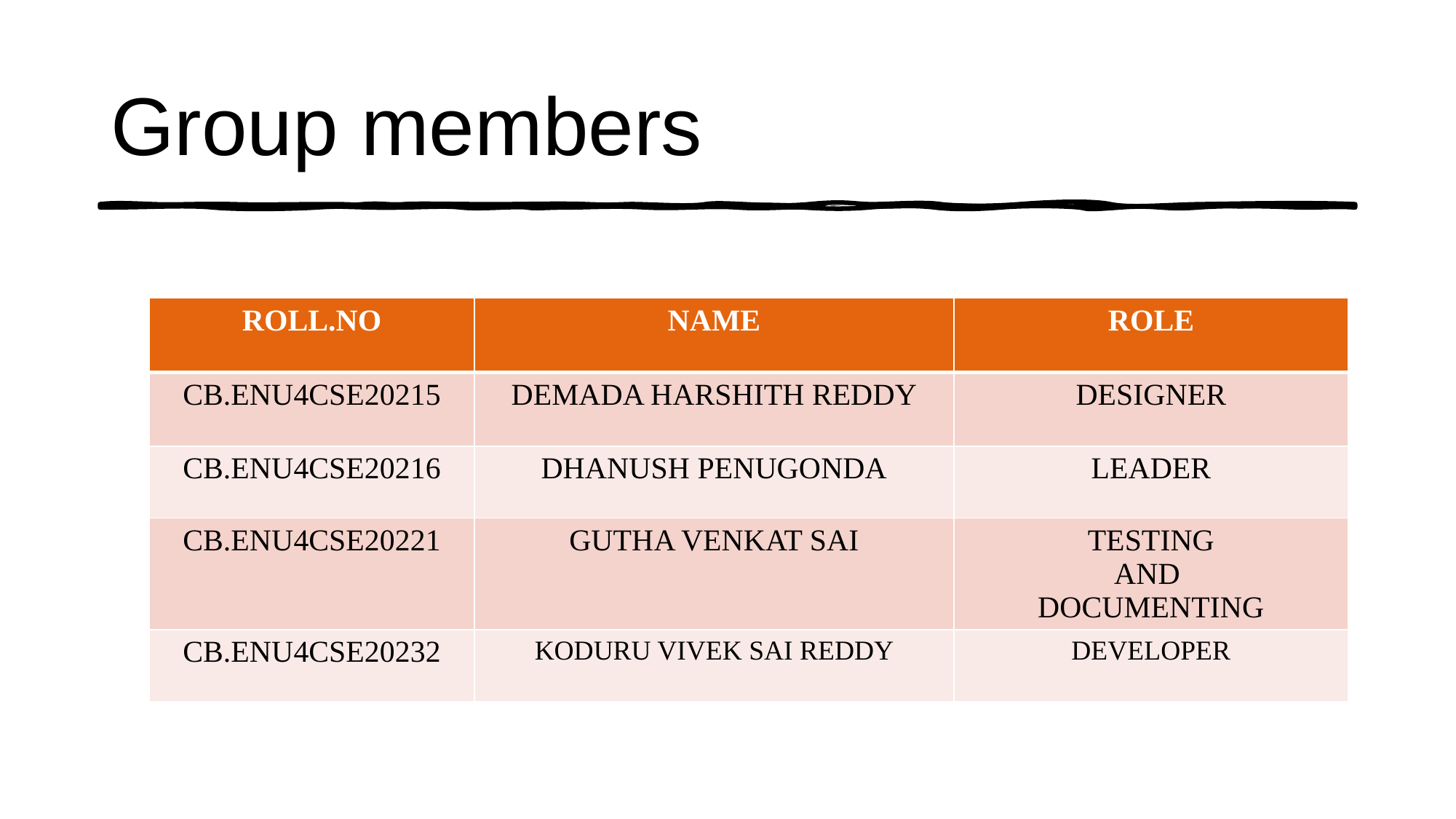

# Group members
| ROLL.NO | NAME | ROLE |
| --- | --- | --- |
| CB.ENU4CSE20215 | DEMADA HARSHITH REDDY | DESIGNER |
| CB.ENU4CSE20216 | DHANUSH PENUGONDA | LEADER |
| CB.ENU4CSE20221 | GUTHA VENKAT SAI | TESTING AND  DOCUMENTING |
| CB.ENU4CSE20232 | KODURU VIVEK SAI REDDY | DEVELOPER |